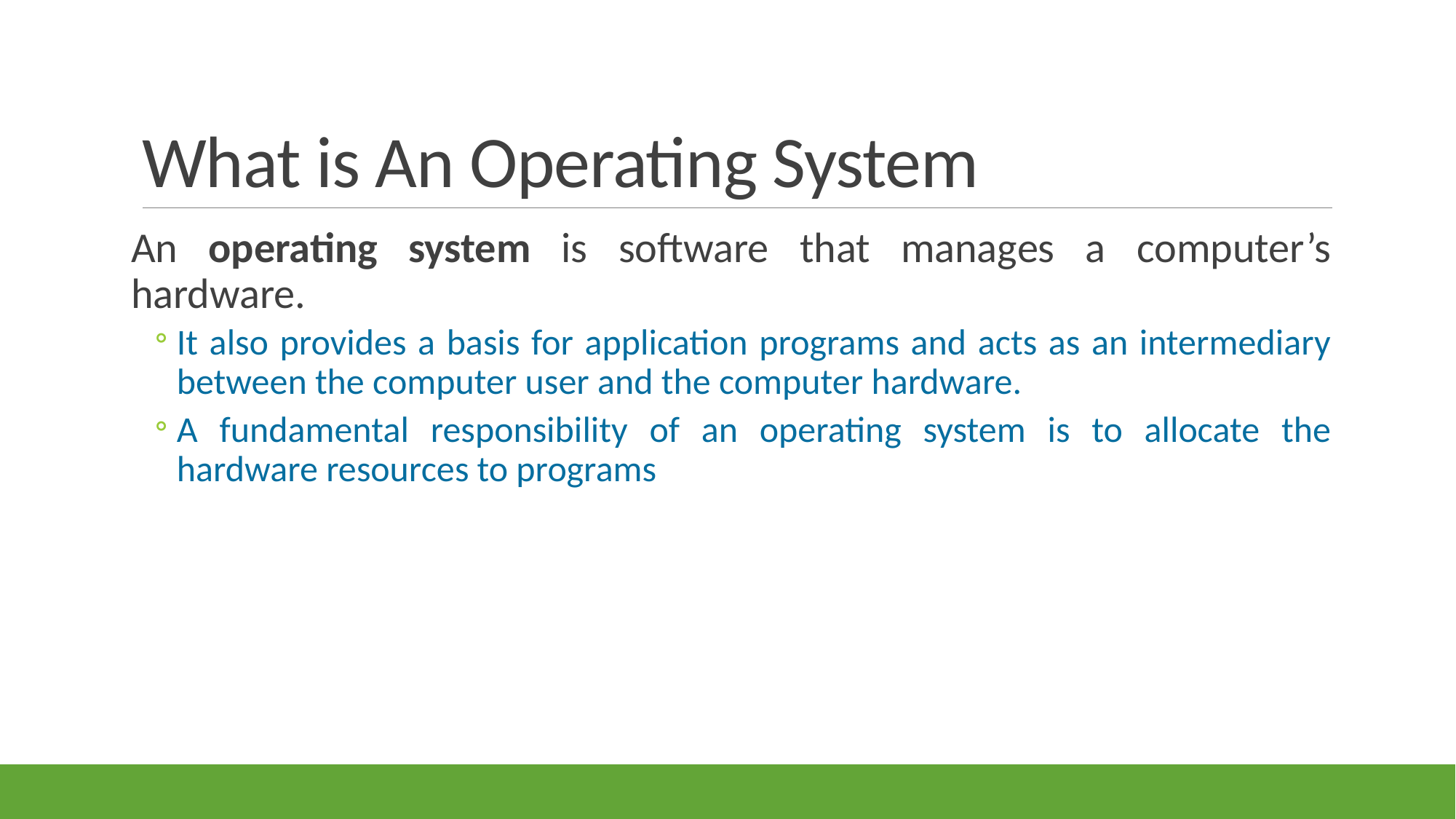

# What is An Operating System
An operating system is software that manages a computer’s hardware.
It also provides a basis for application programs and acts as an intermediary between the computer user and the computer hardware.
A fundamental responsibility of an operating system is to allocate the hardware resources to programs